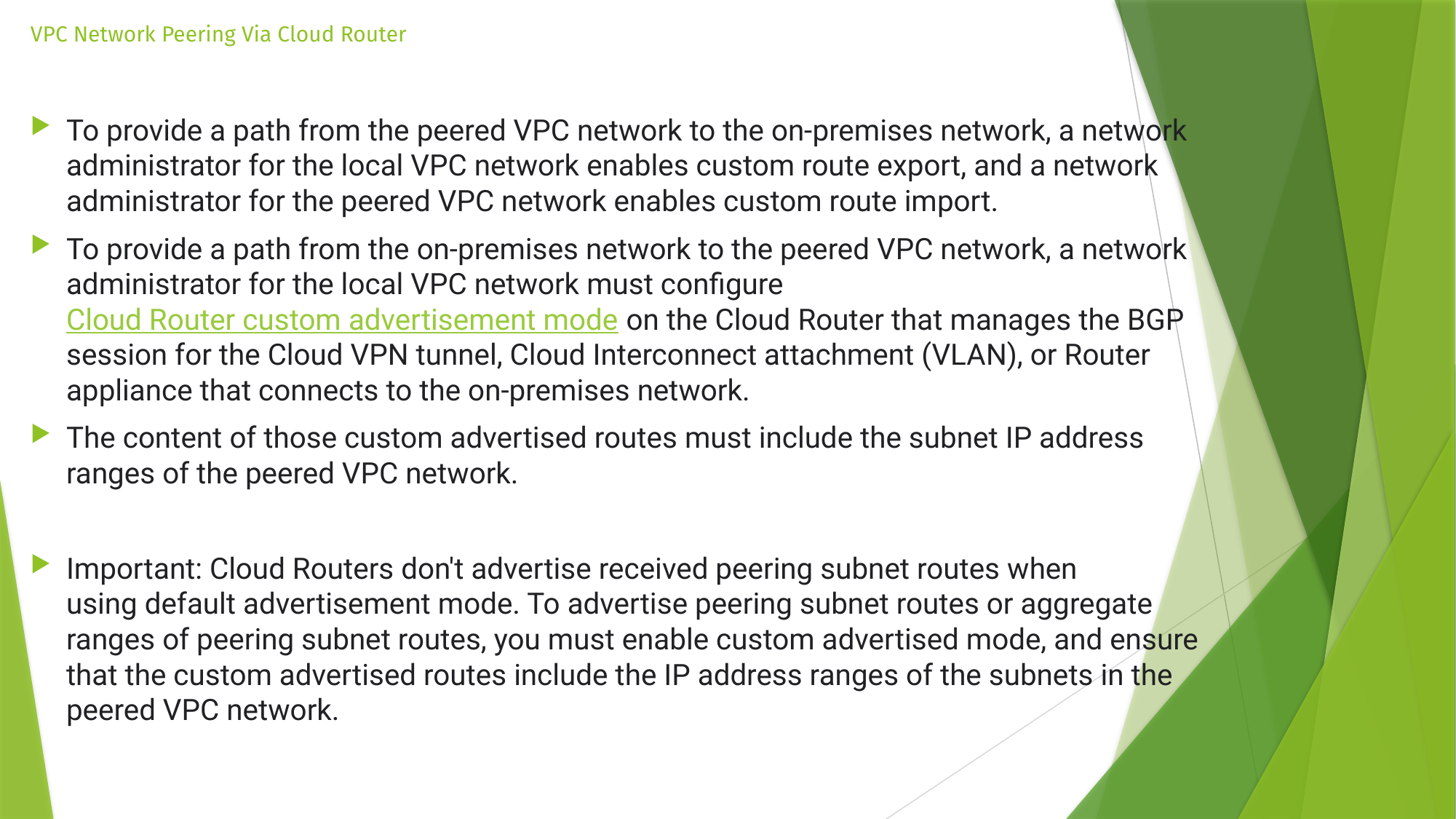

# VPC Network Peering Via Cloud Router
To provide a path from the peered VPC network to the on-premises network, a network administrator for the local VPC network enables custom route export, and a network administrator for the peered VPC network enables custom route import.
To provide a path from the on-premises network to the peered VPC network, a network administrator for the local VPC network must configure Cloud Router custom advertisement mode on the Cloud Router that manages the BGP session for the Cloud VPN tunnel, Cloud Interconnect attachment (VLAN), or Router appliance that connects to the on-premises network.
The content of those custom advertised routes must include the subnet IP address ranges of the peered VPC network.

Important: Cloud Routers don't advertise received peering subnet routes when using default advertisement mode. To advertise peering subnet routes or aggregate ranges of peering subnet routes, you must enable custom advertised mode, and ensure that the custom advertised routes include the IP address ranges of the subnets in the peered VPC network.